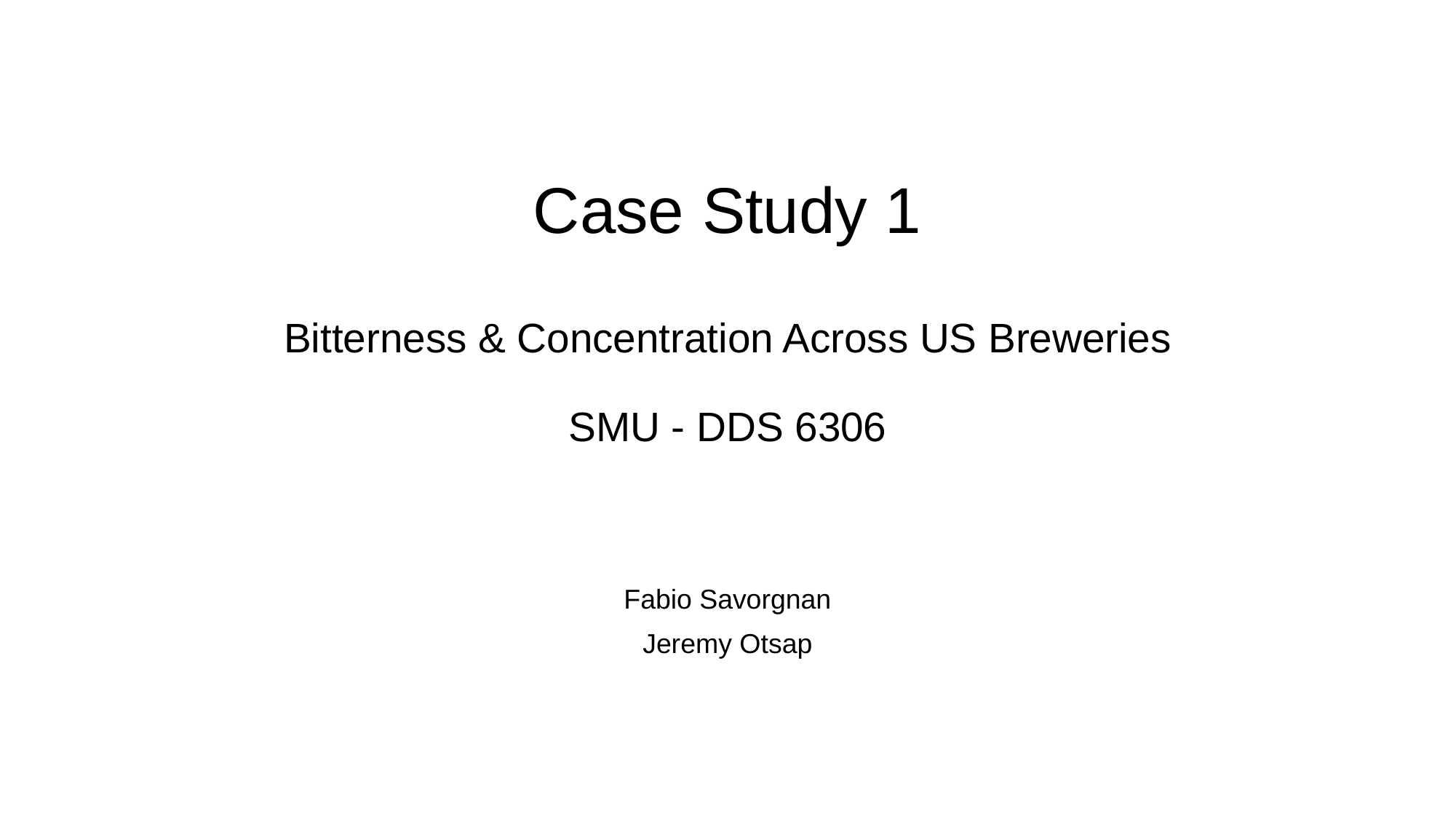

# Case Study 1 Bitterness & Concentration Across US Breweries SMU - DDS 6306

Fabio Savorgnan
Jeremy Otsap